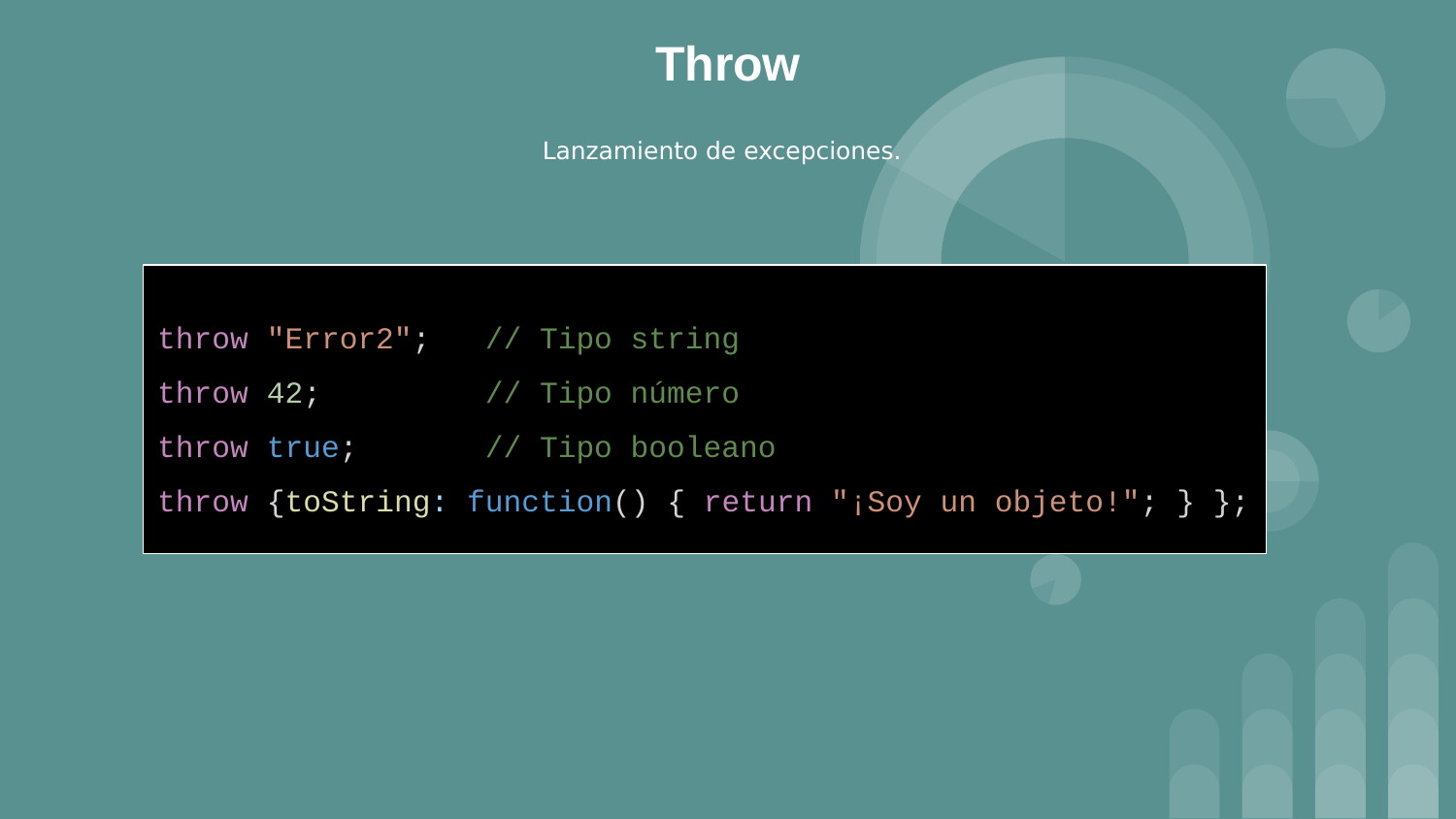

# Throw
Lanzamiento de excepciones.
throw "Error2";   // Tipo string
throw 42;         // Tipo número
throw true;       // Tipo booleano
throw {toString: function() { return "¡Soy un objeto!"; } };